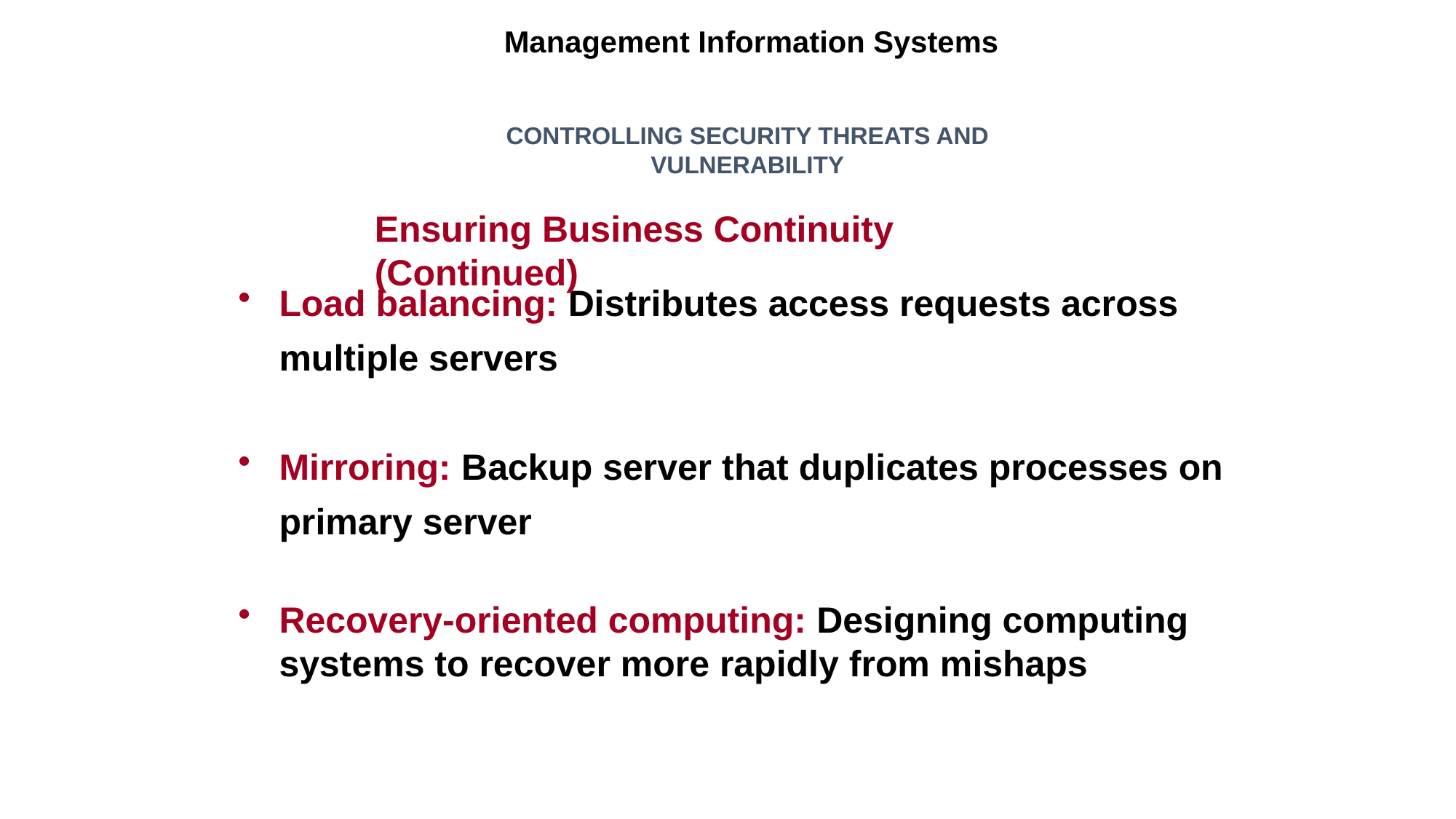

Management Information Systems

CONTROLLING SECURITY THREATS AND VULNERABILITY
Ensuring Business Continuity (Continued)
Load balancing: Distributes access requests across multiple servers

Mirroring: Backup server that duplicates processes on primary server

Recovery-oriented computing: Designing computing systems to recover more rapidly from mishaps